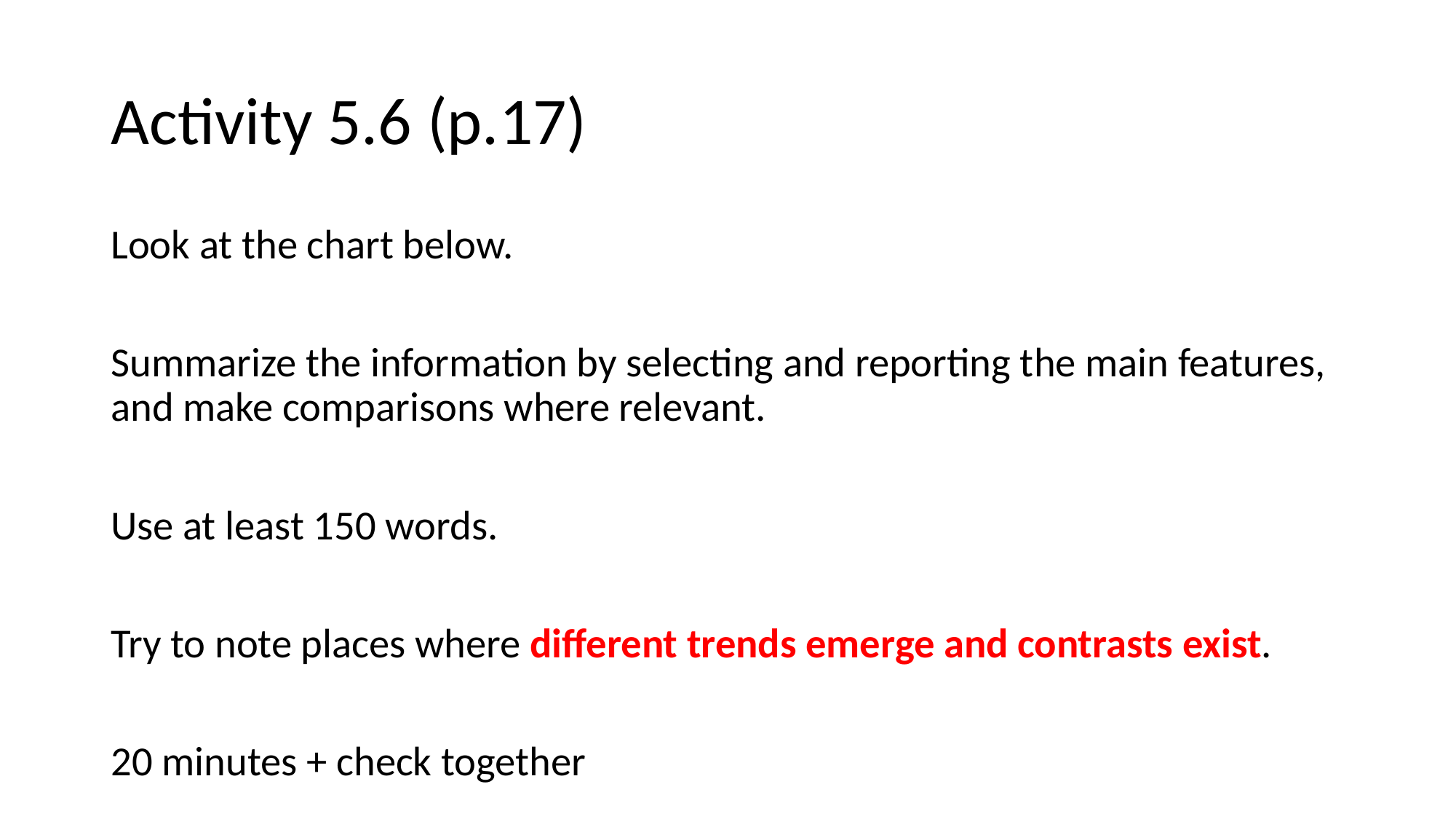

# Activity 5.6 (p.17)
Look at the chart below.

Summarize the information by selecting and reporting the main features, and make comparisons where relevant.

Use at least 150 words.

Try to note places where different trends emerge and contrasts exist.

20 minutes + check together